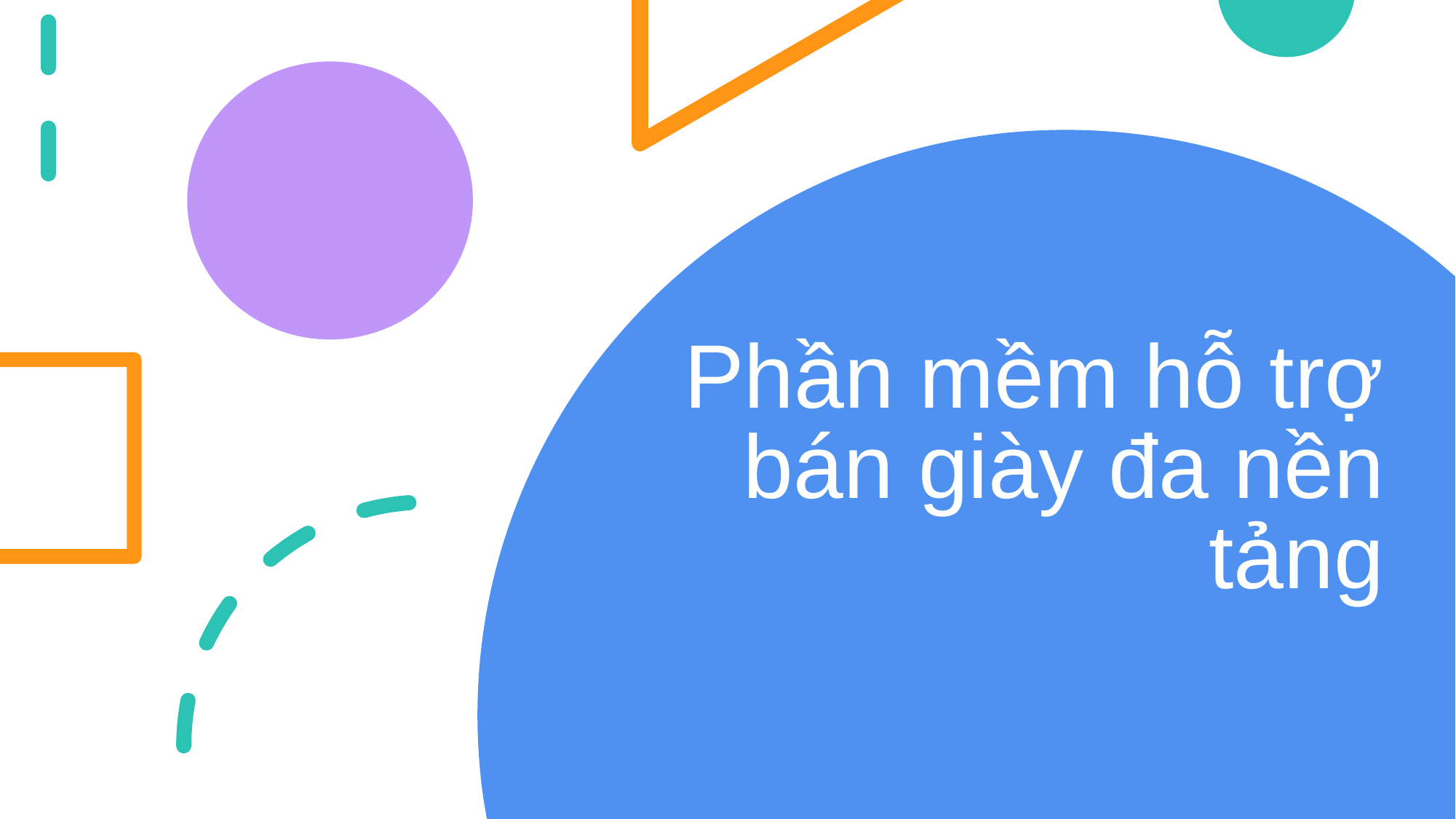

# Phần mềm hỗ trợ bán giày đa nền tảng